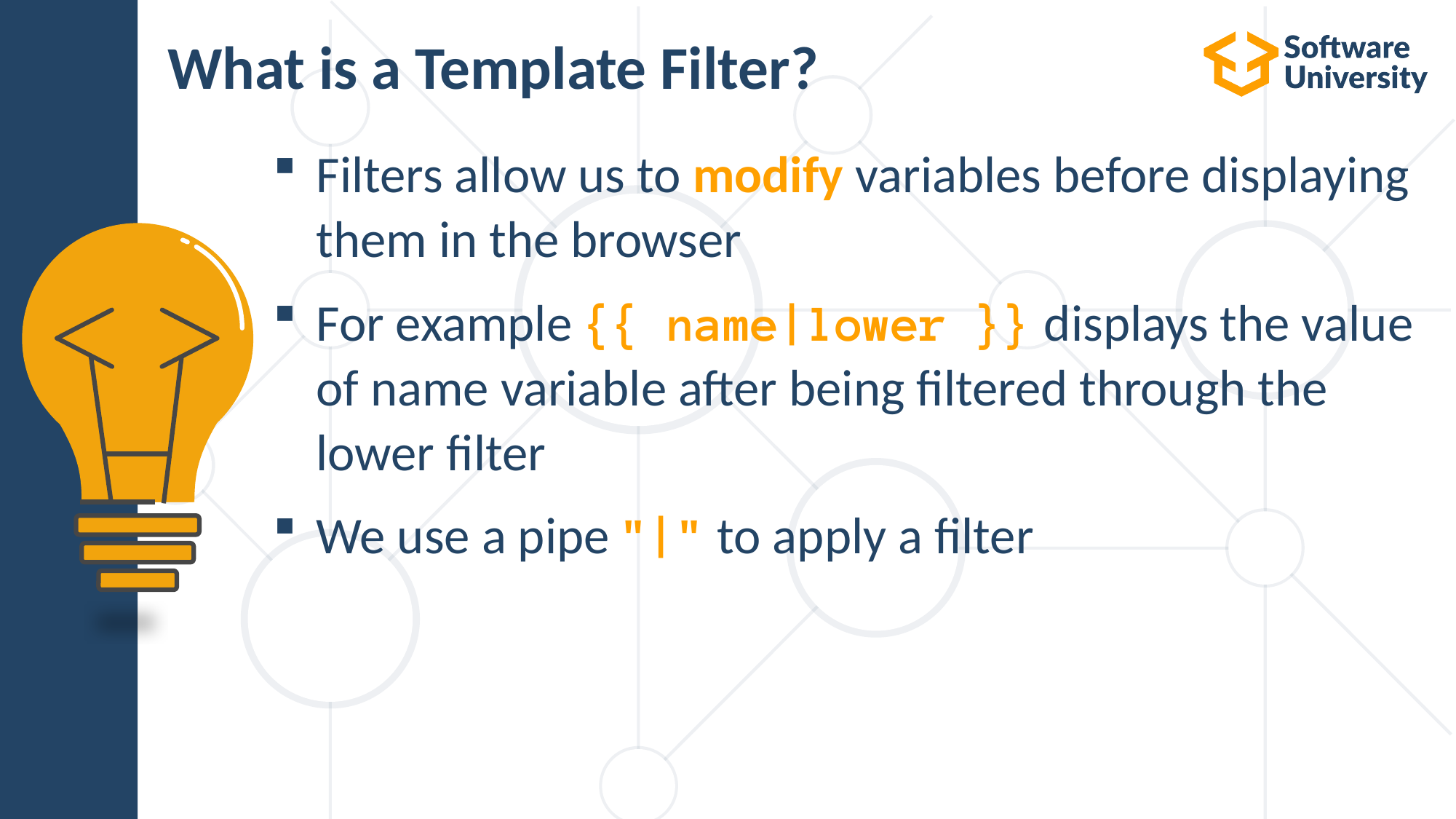

# What is a Template Filter?
Filters allow us to modify variables before displaying them in the browser
For example {{ name|lower }} displays the value of name variable after being filtered through the lower filter
We use a pipe "|" to apply a filter